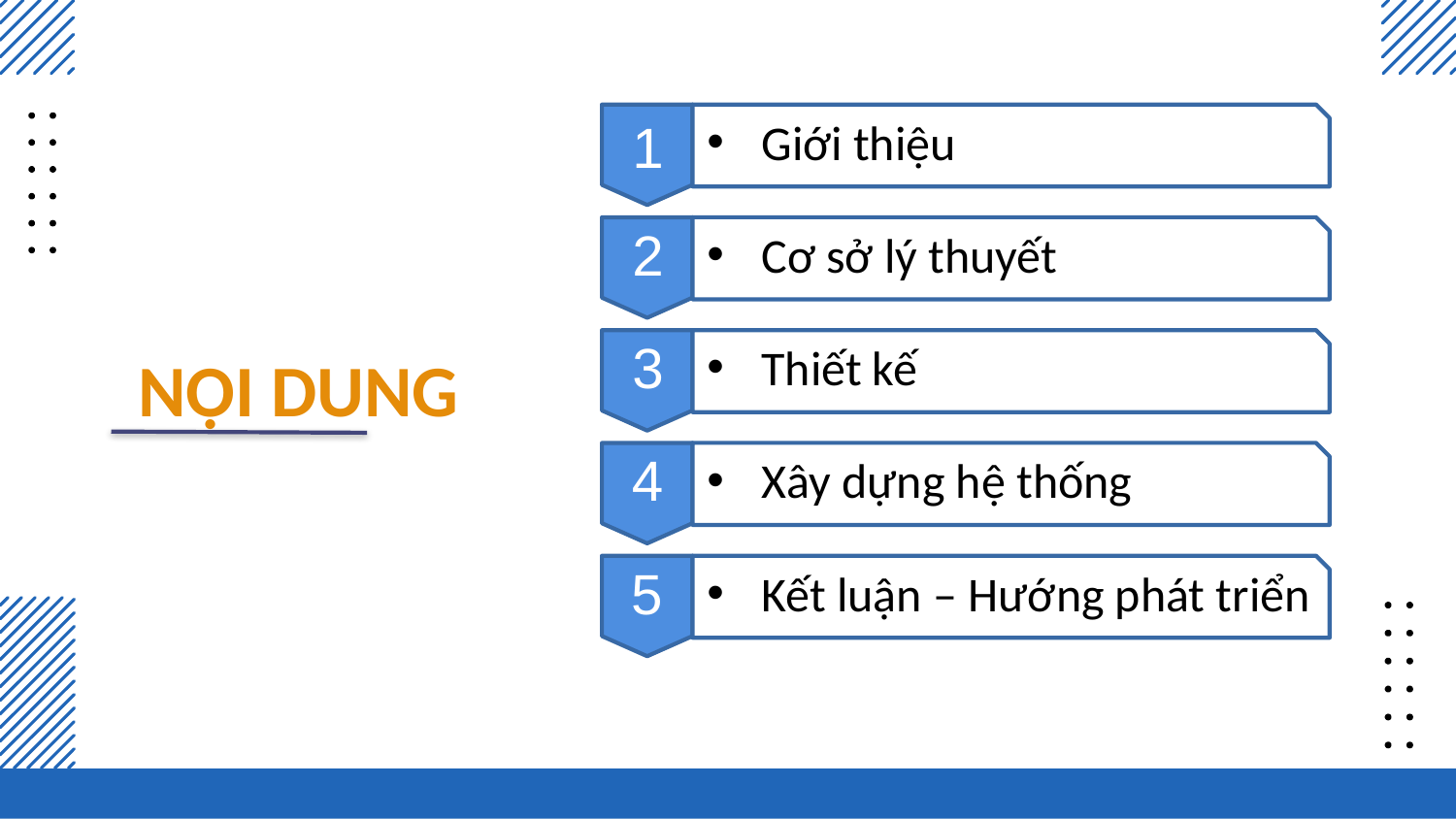

Giới thiệu
1
2

Cơ sở lý thuyết
# NỘI DUNG
3

Thiết kế
4

Xây dựng hệ thống
5

Kết luận – Hướng phát triển